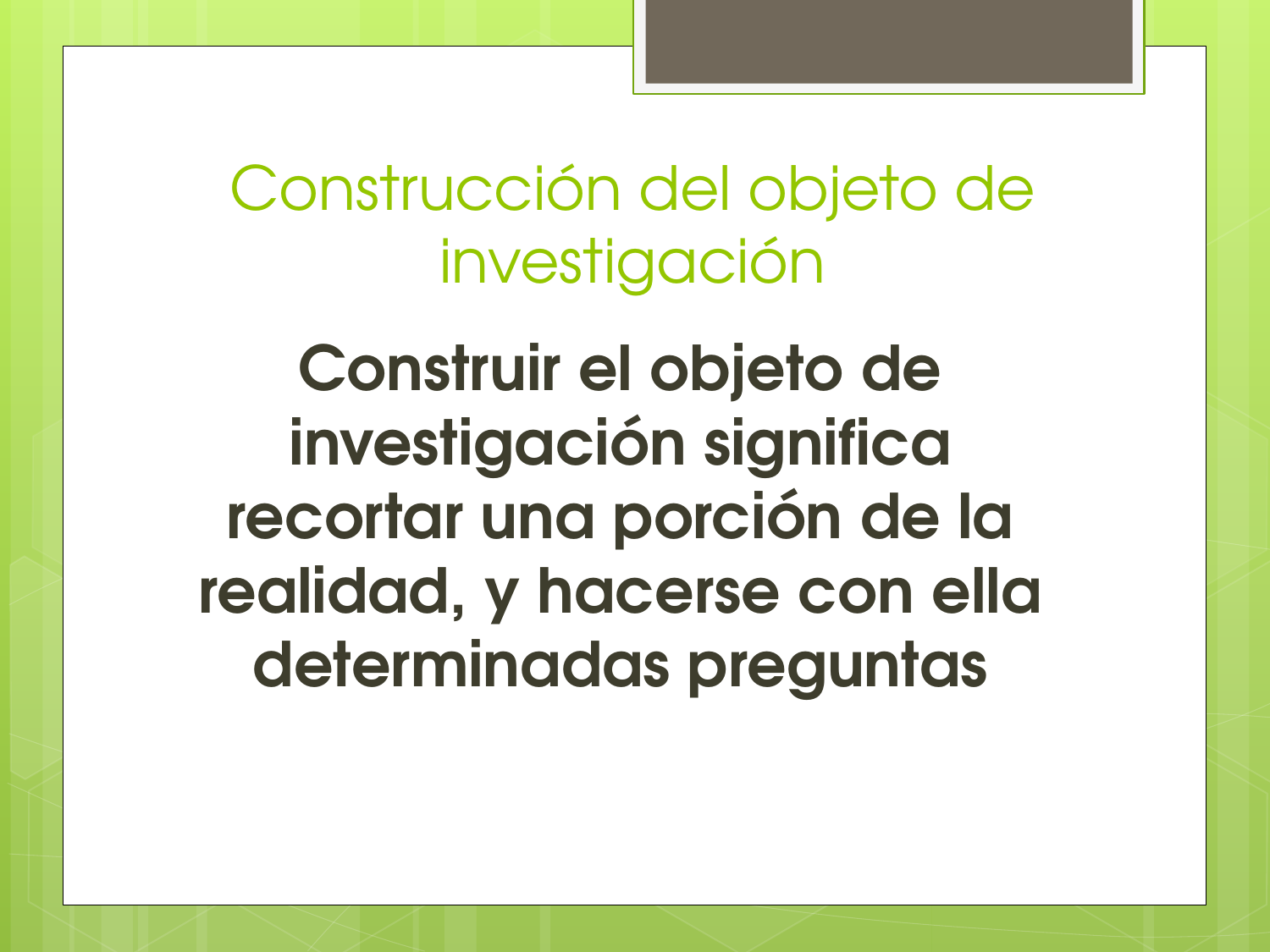

# Construcción del objeto de investigación
Construir el objeto de investigación significa recortar una porción de la realidad, y hacerse con ella determinadas preguntas